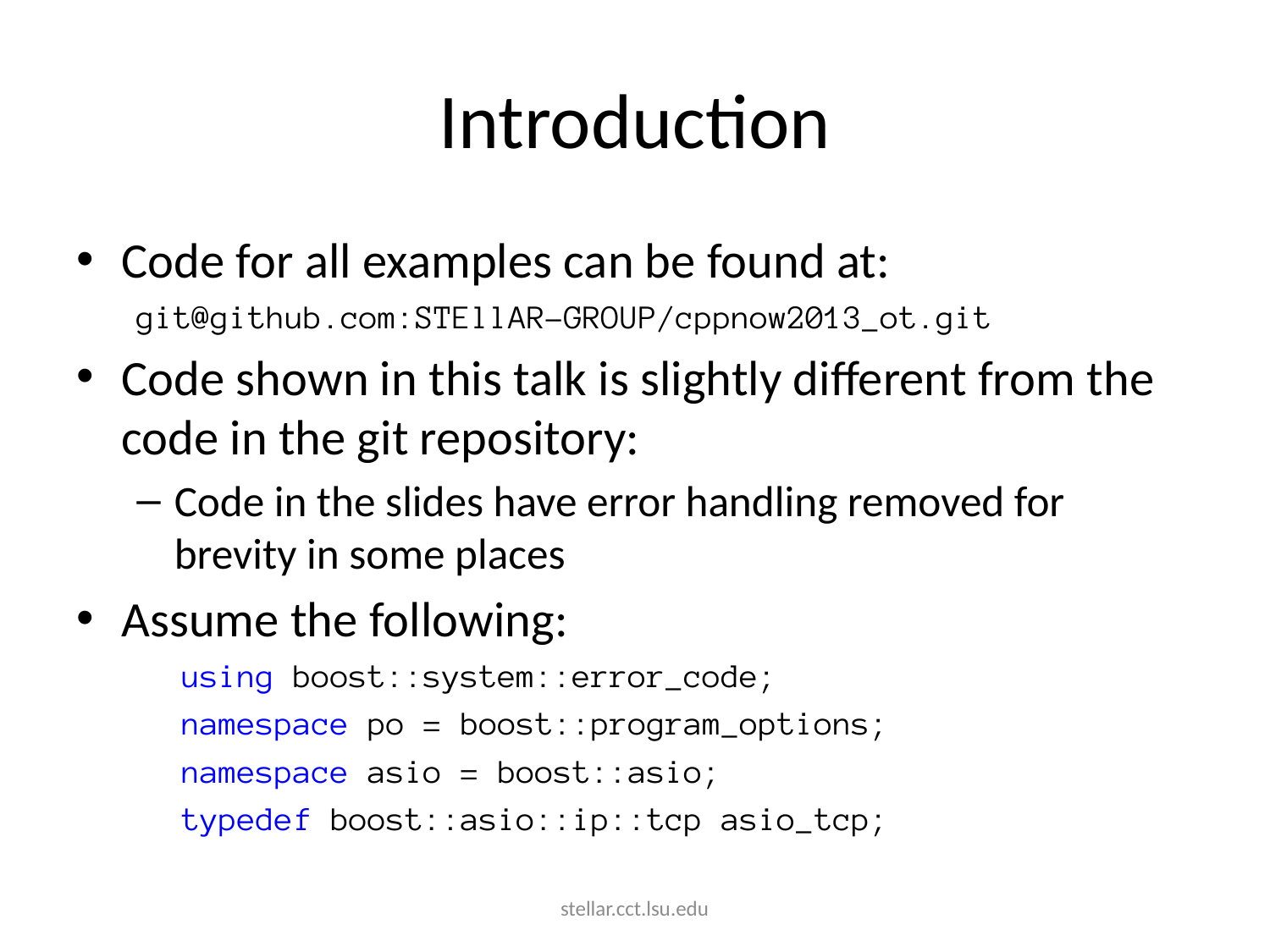

# Introduction
Code for all examples can be found at:
git@github.com:STEllAR-GROUP/cppnow2013_ot.git
Code shown in this talk is slightly different from the code in the git repository:
Code in the slides have error handling removed for brevity in some places
Assume the following:
using boost::system::error_code;
namespace po = boost::program_options;
namespace asio = boost::asio;
typedef boost::asio::ip::tcp asio_tcp;

stellar.cct.lsu.edu